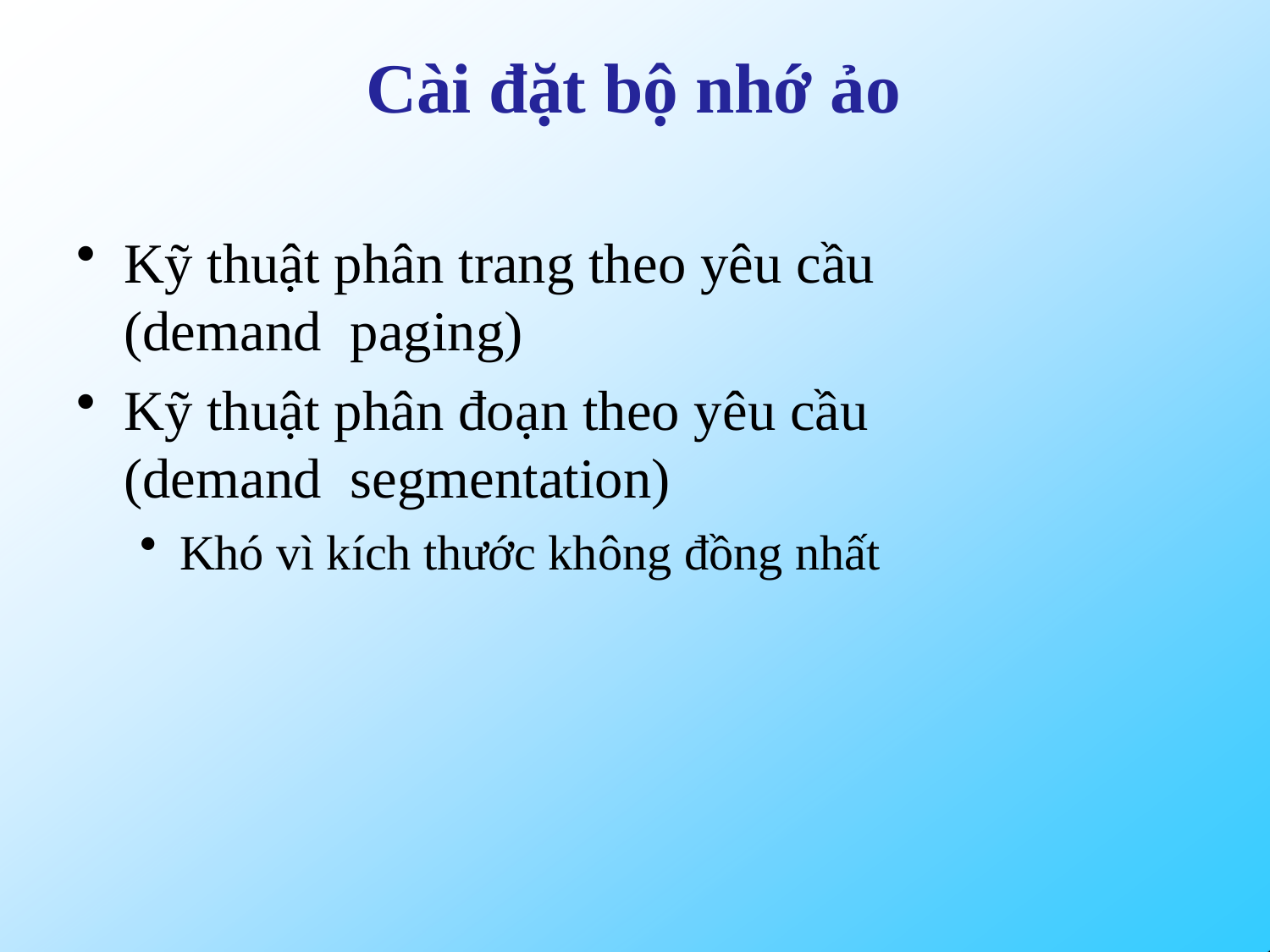

# Cài đặt bộ nhớ ảo
Kỹ thuật phân trang theo yêu cầu (demand  paging)
Kỹ thuật phân đoạn theo yêu cầu (demand  segmentation)
Khó vì kích thước không đồng nhất